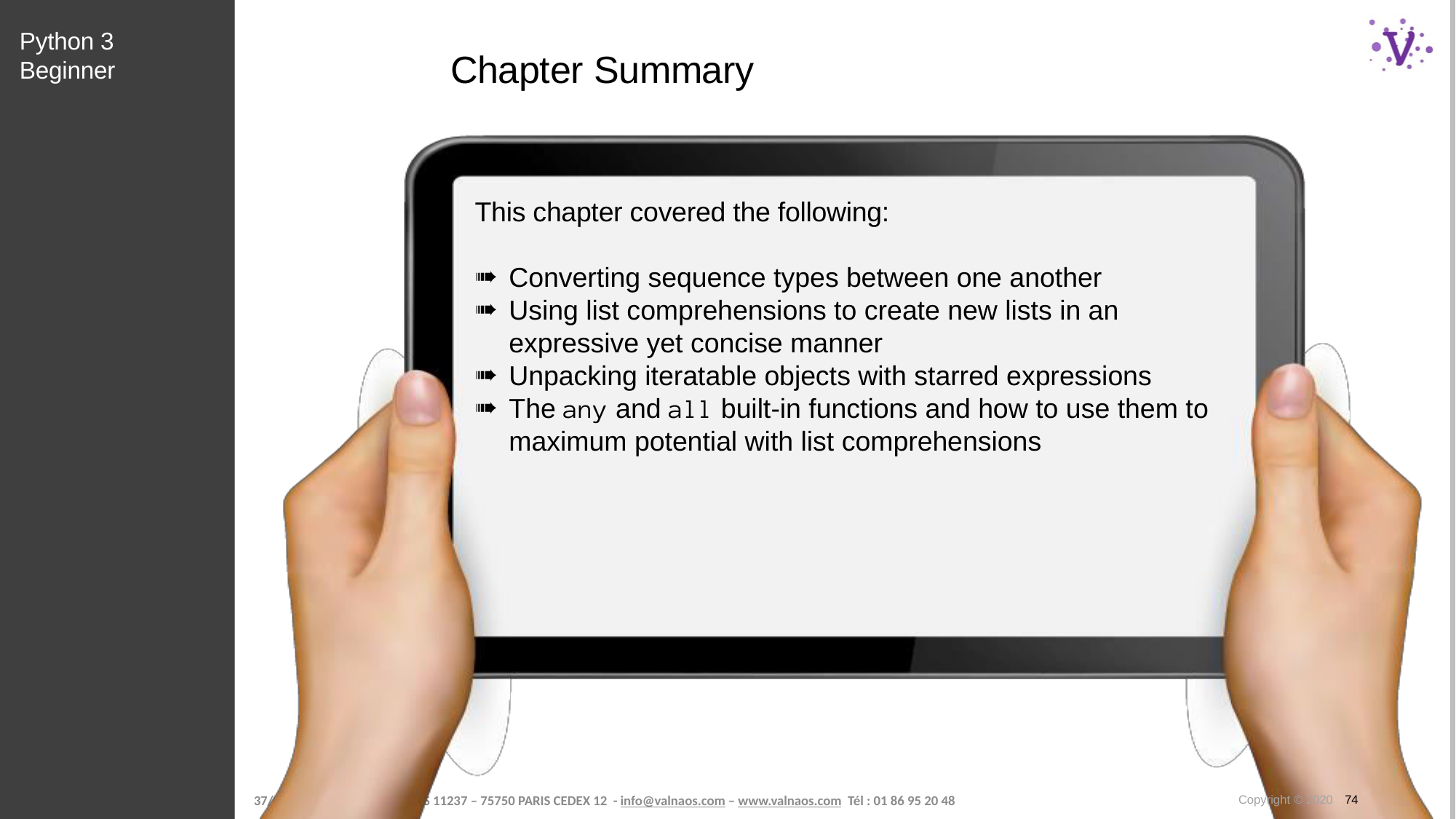

Python 3 Beginner
# Chapter Summary

This chapter covered the following:

Converting sequence types between one another
Using list comprehensions to create new lists in an expressive yet concise manner
Unpacking iteratable objects with starred expressions
The any and all built-in functions and how to use them to maximum potential with list comprehensions
Copyright © 2020   74